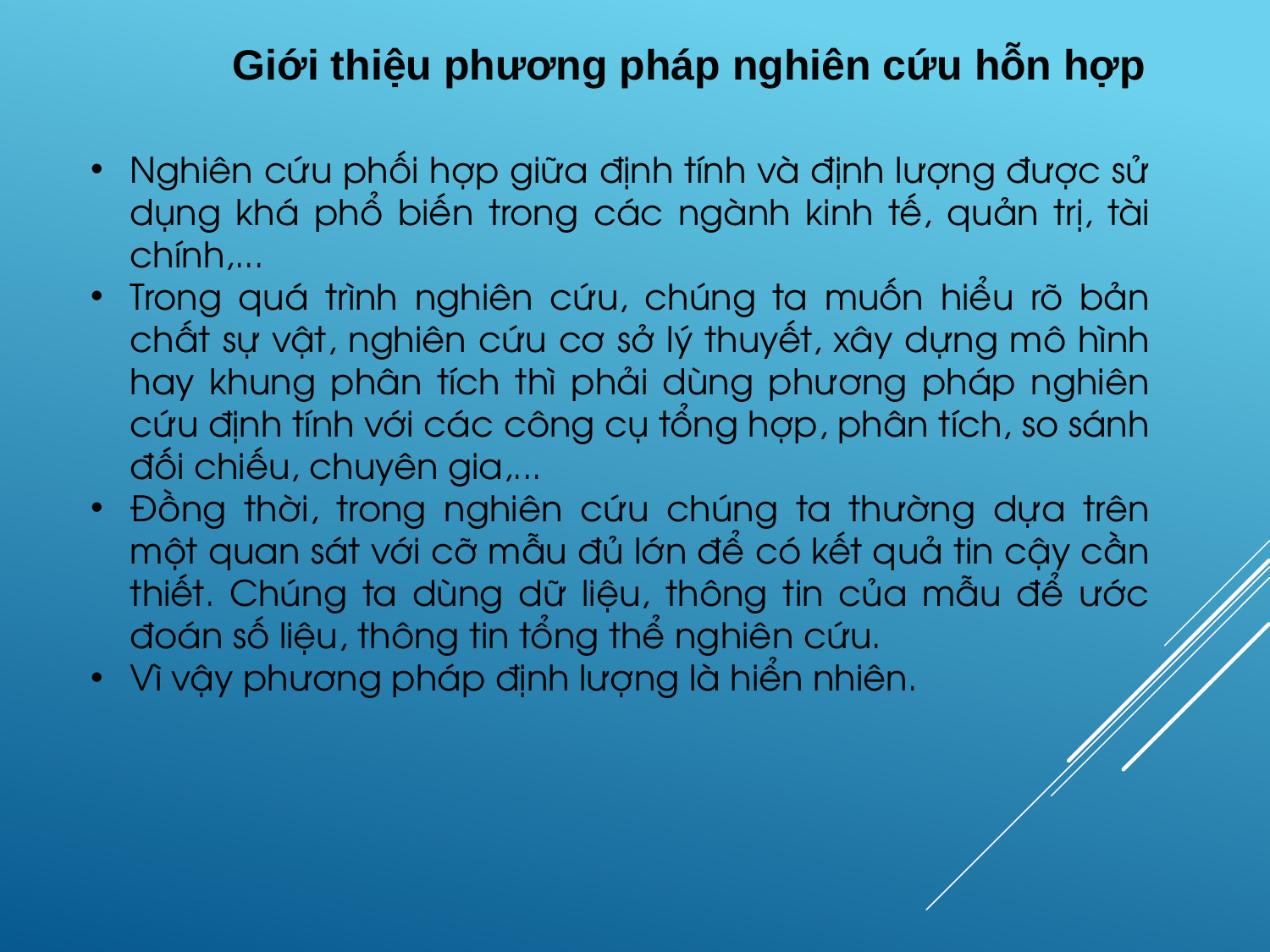

Giới thiệu phương pháp nghiên cứu hỗn hợp
Nghiên cứu phối hợp giữa định tính và định lượng được sử dụng khá phổ biến trong các ngành kinh tế, quản trị, tài chính,...
Trong quá trình nghiên cứu, chúng ta muốn hiểu rõ bản chất sự vật, nghiên cứu cơ sở lý thuyết, xây dựng mô hình hay khung phân tích thì phải dùng phương pháp nghiên cứu định tính với các công cụ tổng hợp, phân tích, so sánh đối chiếu, chuyên gia,...
Đồng thời, trong nghiên cứu chúng ta thường dựa trên một quan sát với cỡ mẫu đủ lớn để có kết quả tin cậy cần thiết. Chúng ta dùng dữ liệu, thông tin của mẫu để ước đoán số liệu, thông tin tổng thể nghiên cứu.
Vì vậy phương pháp định lượng là hiển nhiên.